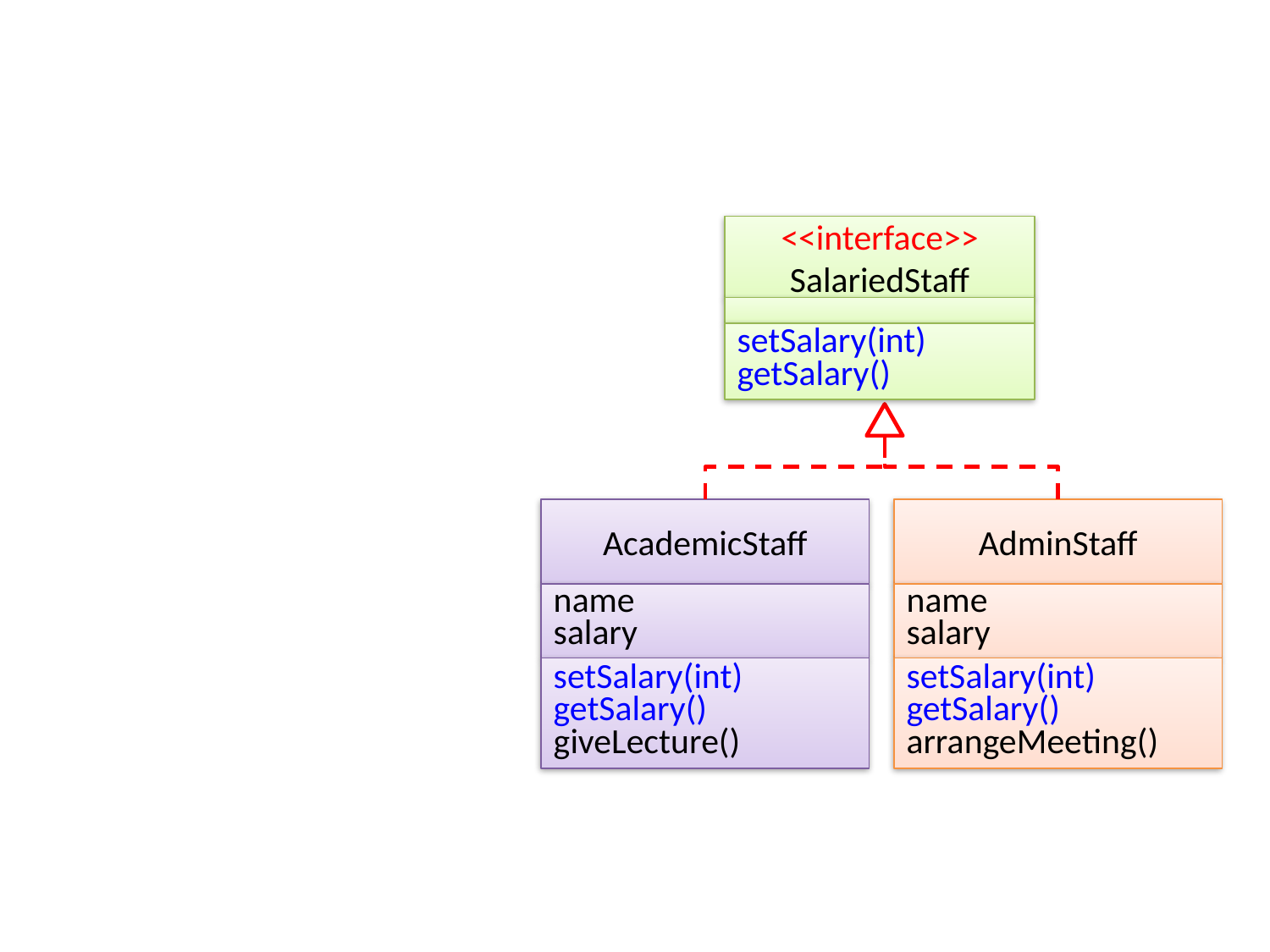

<<interface>>
SalariedStaff

setSalary(int)
getSalary()

AcademicStaff
AdminStaff
name
salary
name
salary
setSalary(int)
getSalary()
giveLecture()
setSalary(int)
getSalary()
arrangeMeeting()